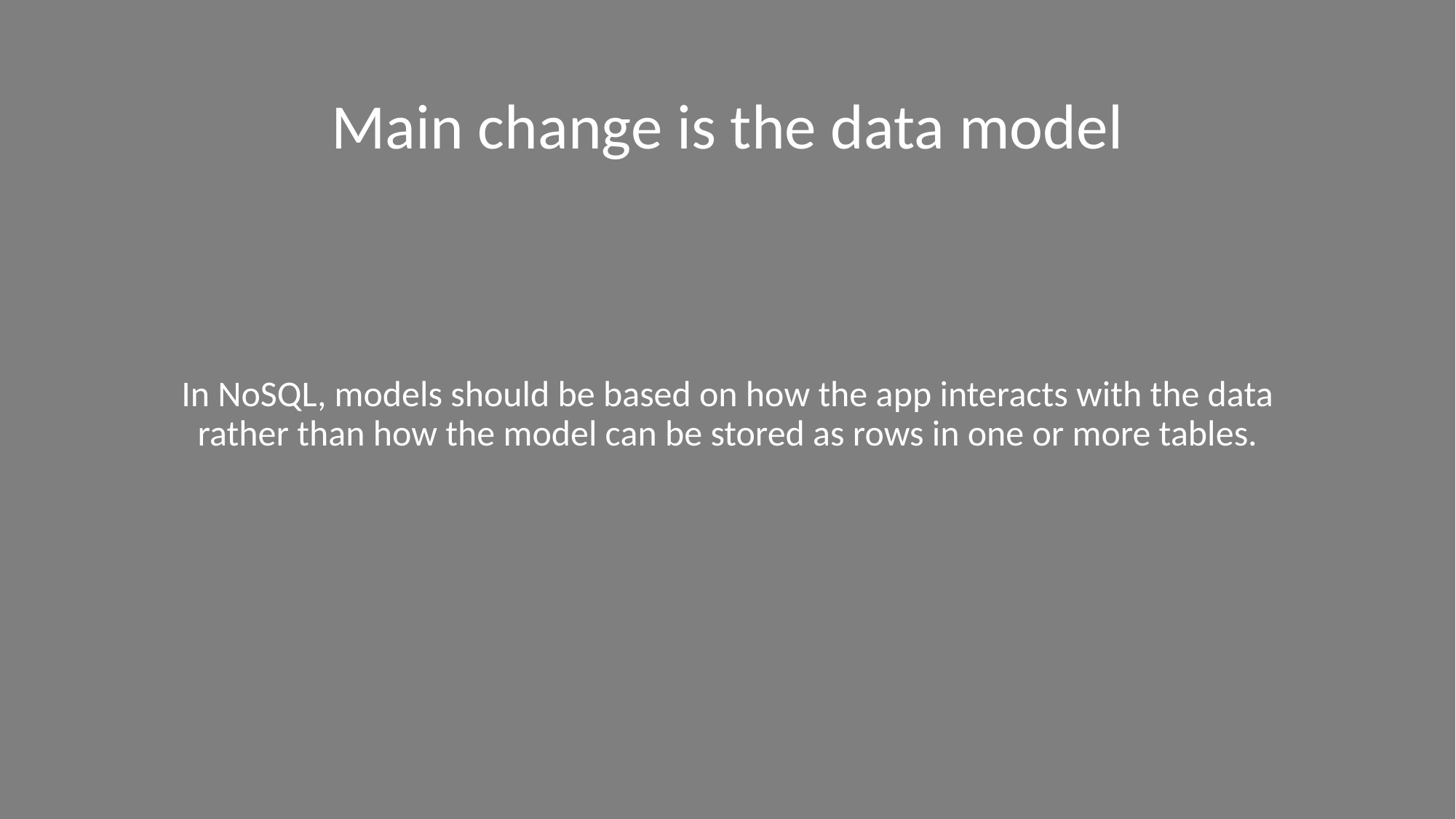

Main change is the data model
# In NoSQL, models should be based on how the app interacts with the data rather than how the model can be stored as rows in one or more tables.